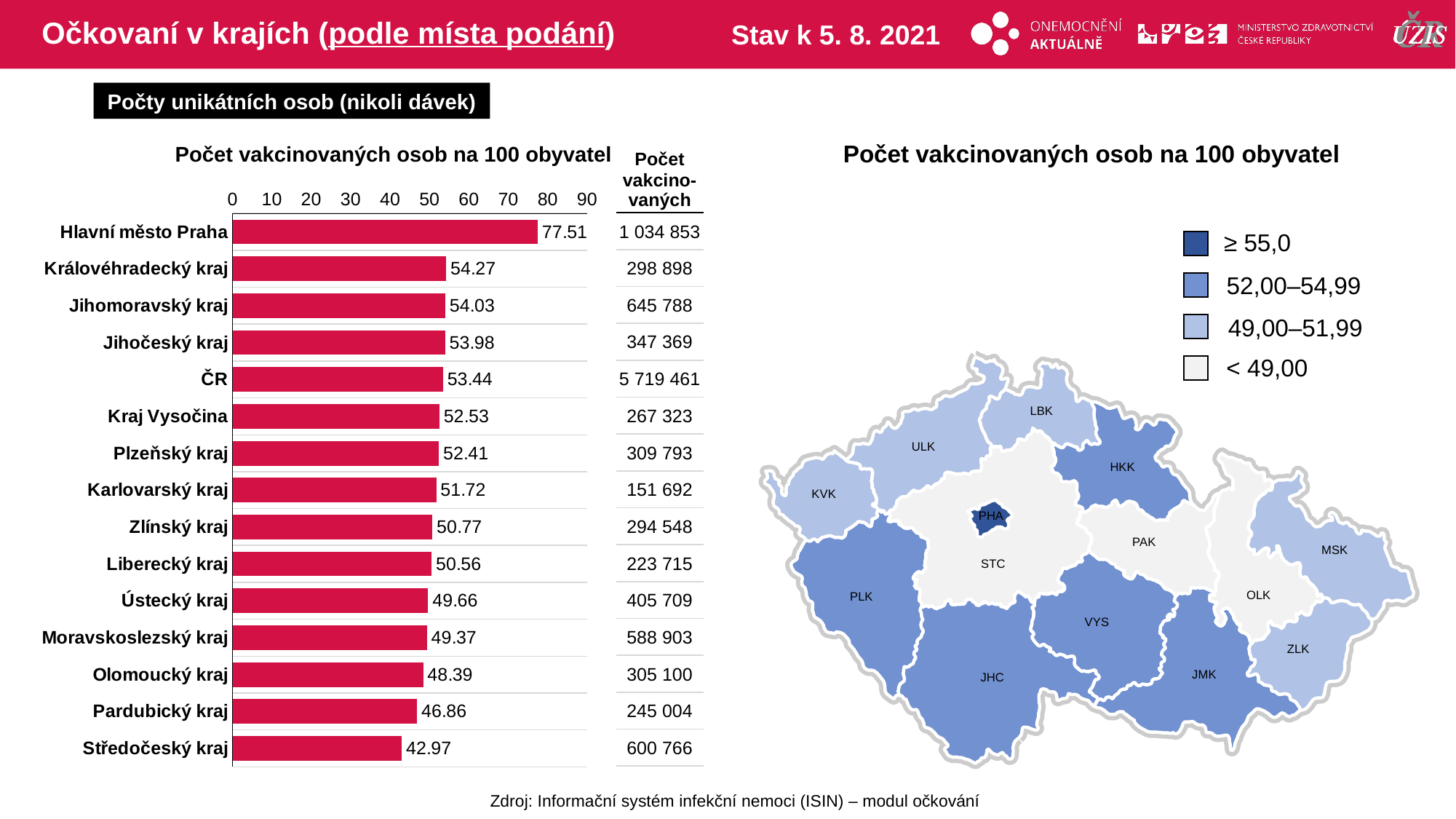

# Očkovaní v krajích (podle místa podání)
Stav k 5. 8. 2021
Počty unikátních osob (nikoli dávek)
Počet vakcinovaných osob na 100 obyvatel
Počet vakcinovaných osob na 100 obyvatel
| Počet vakcino-vaných |
| --- |
| 1 034 853 |
| 298 898 |
| 645 788 |
| 347 369 |
| 5 719 461 |
| 267 323 |
| 309 793 |
| 151 692 |
| 294 548 |
| 223 715 |
| 405 709 |
| 588 903 |
| 305 100 |
| 245 004 |
| 600 766 |

### Chart

| Category | počet na 1000 |
|---|---|
| Hlavní město Praha | 77.51220148 |
| Královéhradecký kraj | 54.26586275 |
| Jihomoravský kraj | 54.02605312 |
| Jihočeský kraj | 53.97691869 |
| ČR | 53.44403084 |
| Kraj Vysočina | 52.5345287 |
| Plzeňský kraj | 52.41480709 |
| Karlovarský kraj | 51.71711937 |
| Zlínský kraj | 50.77372056 |
| Liberecký kraj | 50.55980437 |
| Ústecký kraj | 49.65814121 |
| Moravskoslezský kraj | 49.37007161 |
| Olomoucký kraj | 48.38847812 |
| Pardubický kraj | 46.85879095 |
| Středočeský kraj | 42.97333971 |
≥ 55,0

52,00–54,99

49,00–51,99

< 49,00

LBK

ULK

HKK

KVK

PHA

PAK
MSK

STC
OLK

PLK

VYS
ZLK
JMK
JHC
Zdroj: Informační systém infekční nemoci (ISIN) – modul očkování